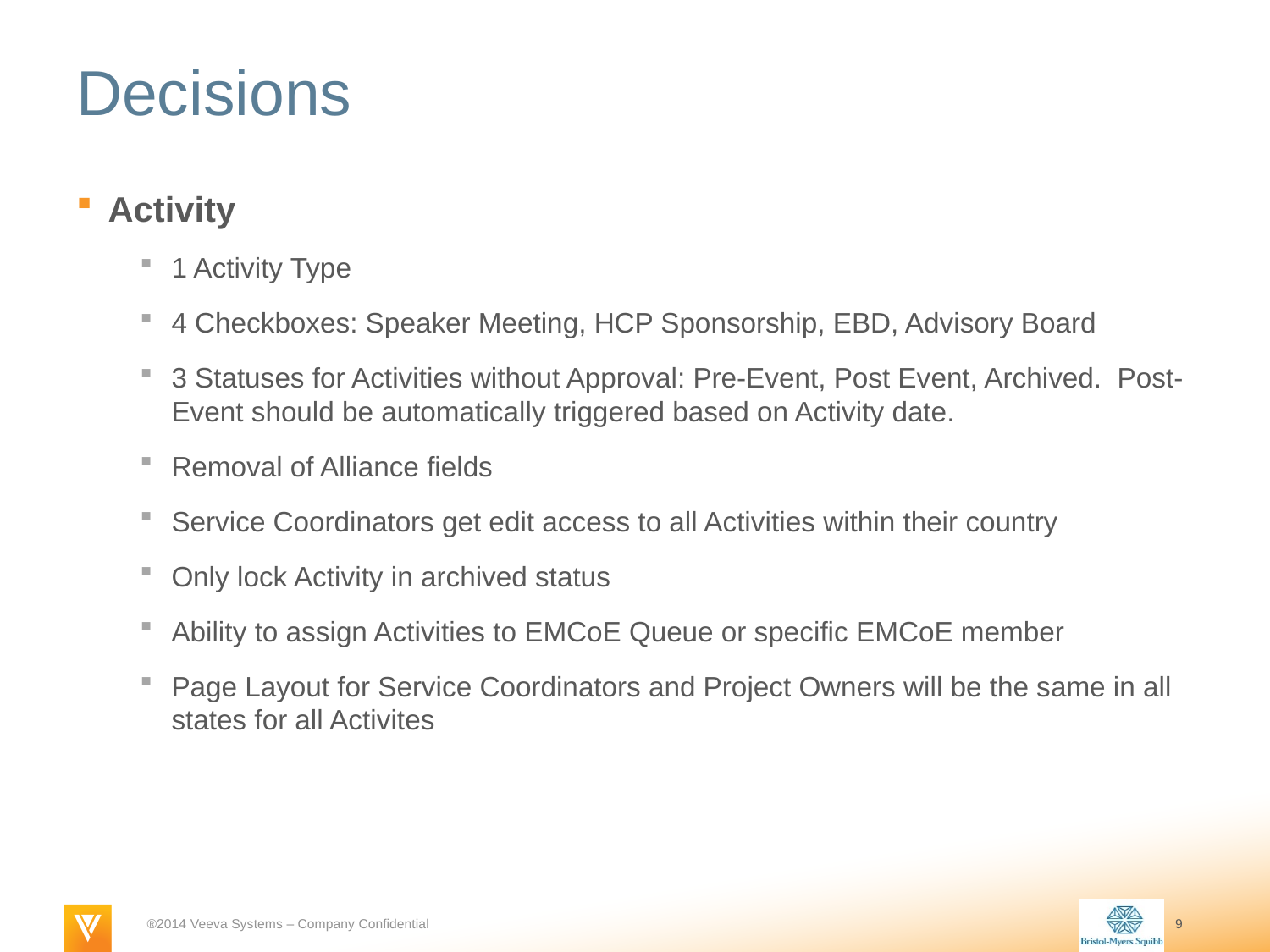

# Decisions
Activity
1 Activity Type
4 Checkboxes: Speaker Meeting, HCP Sponsorship, EBD, Advisory Board
3 Statuses for Activities without Approval: Pre-Event, Post Event, Archived.  Post-Event should be automatically triggered based on Activity date.
Removal of Alliance fields
Service Coordinators get edit access to all Activities within their country
Only lock Activity in archived status
Ability to assign Activities to EMCoE Queue or specific EMCoE member
Page Layout for Service Coordinators and Project Owners will be the same in all states for all Activites